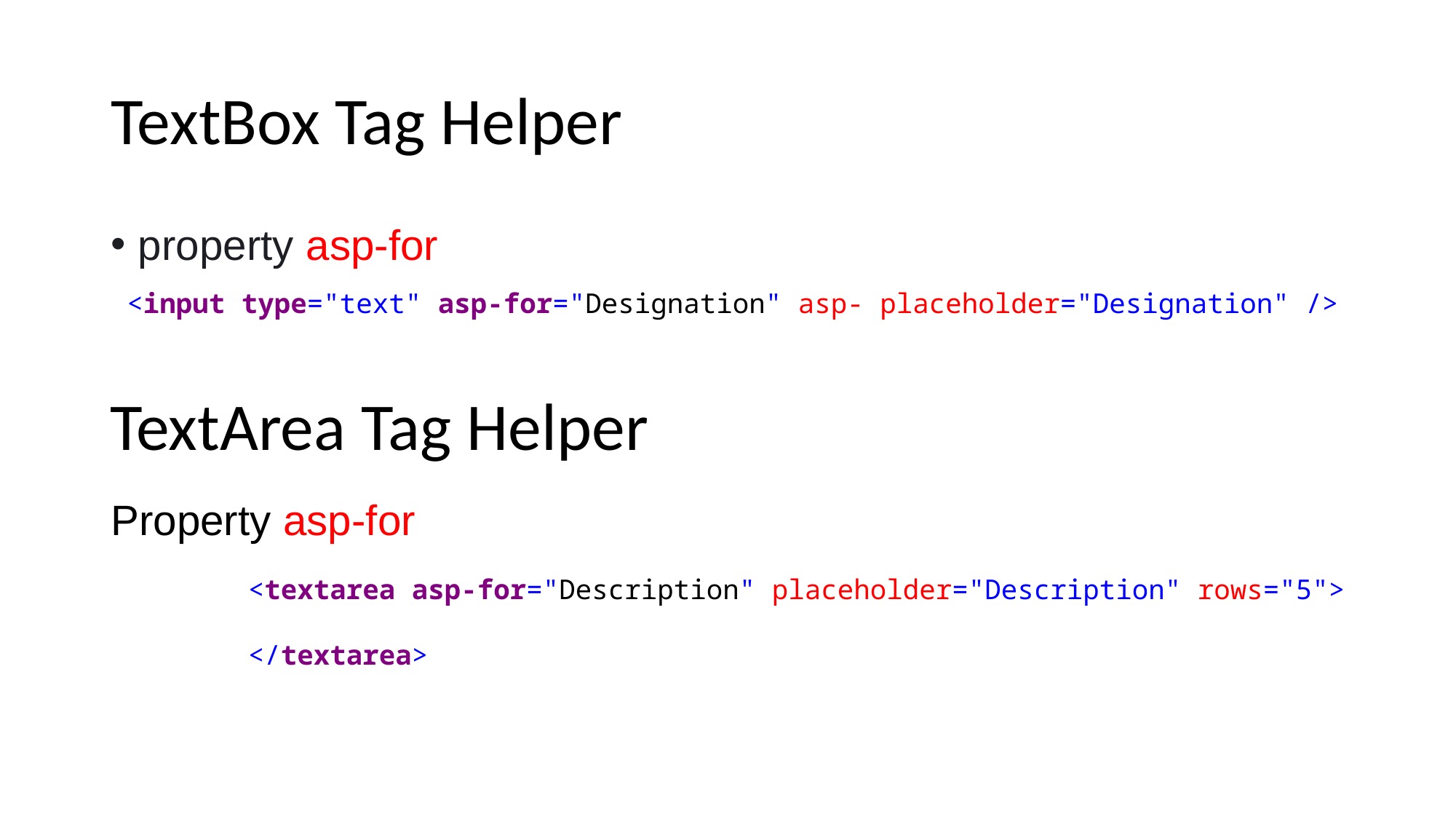

# TextBox Tag Helper
property asp-for

Property asp-for
<input type="text" asp-for="Designation" asp- placeholder="Designation" />
TextArea Tag Helper
 <textarea asp-for="Description" placeholder="Description" rows="5">

 </textarea>